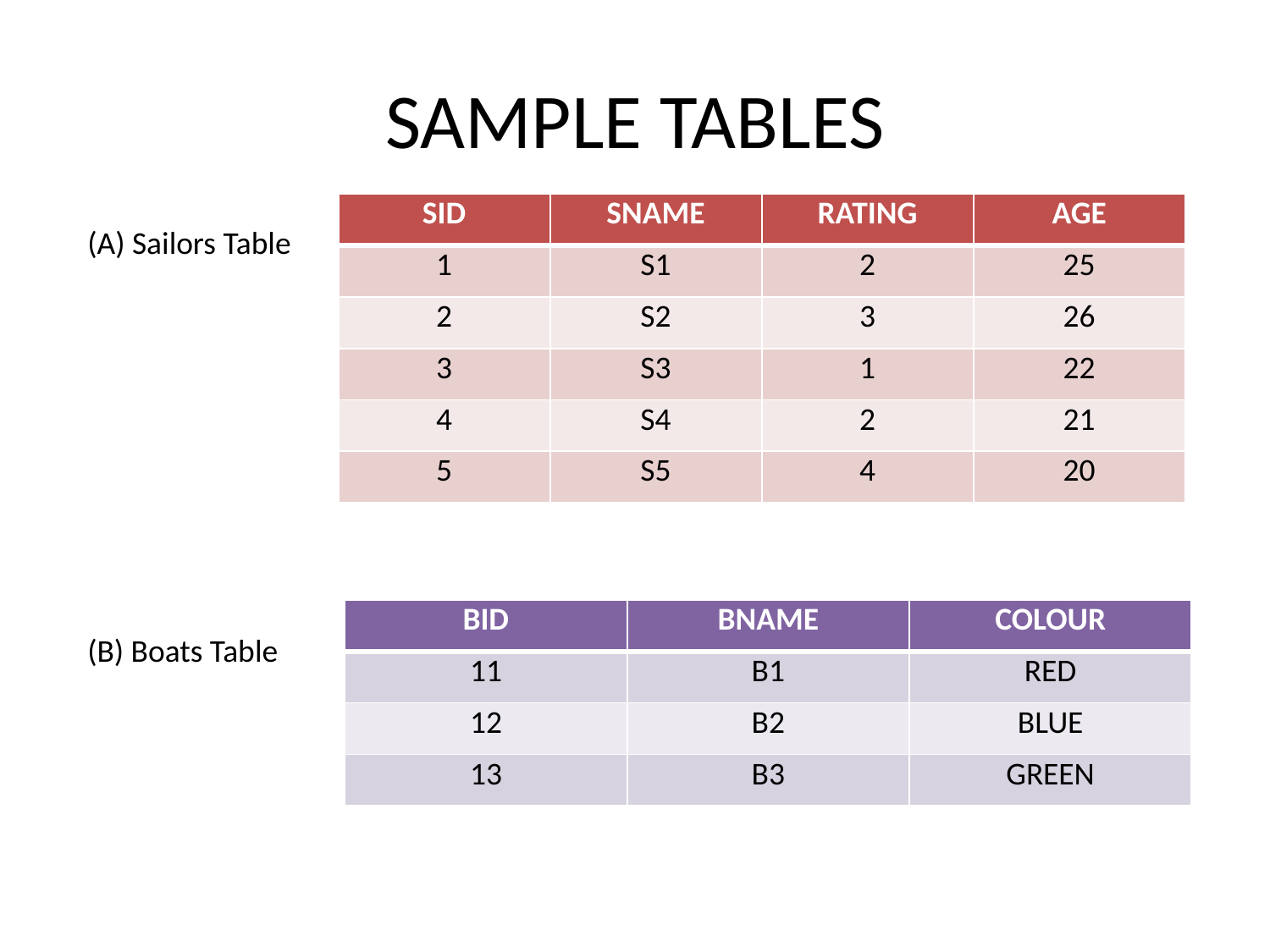

# SAMPLE TABLES
| SID | SNAME | RATING | AGE |
| --- | --- | --- | --- |
| 1 | S1 | 2 | 25 |
| 2 | S2 | 3 | 26 |
| 3 | S3 | 1 | 22 |
| 4 | S4 | 2 | 21 |
| 5 | S5 | 4 | 20 |
(A) Sailors Table
| BID | BNAME | COLOUR |
| --- | --- | --- |
| 11 | B1 | RED |
| 12 | B2 | BLUE |
| 13 | B3 | GREEN |
(B) Boats Table